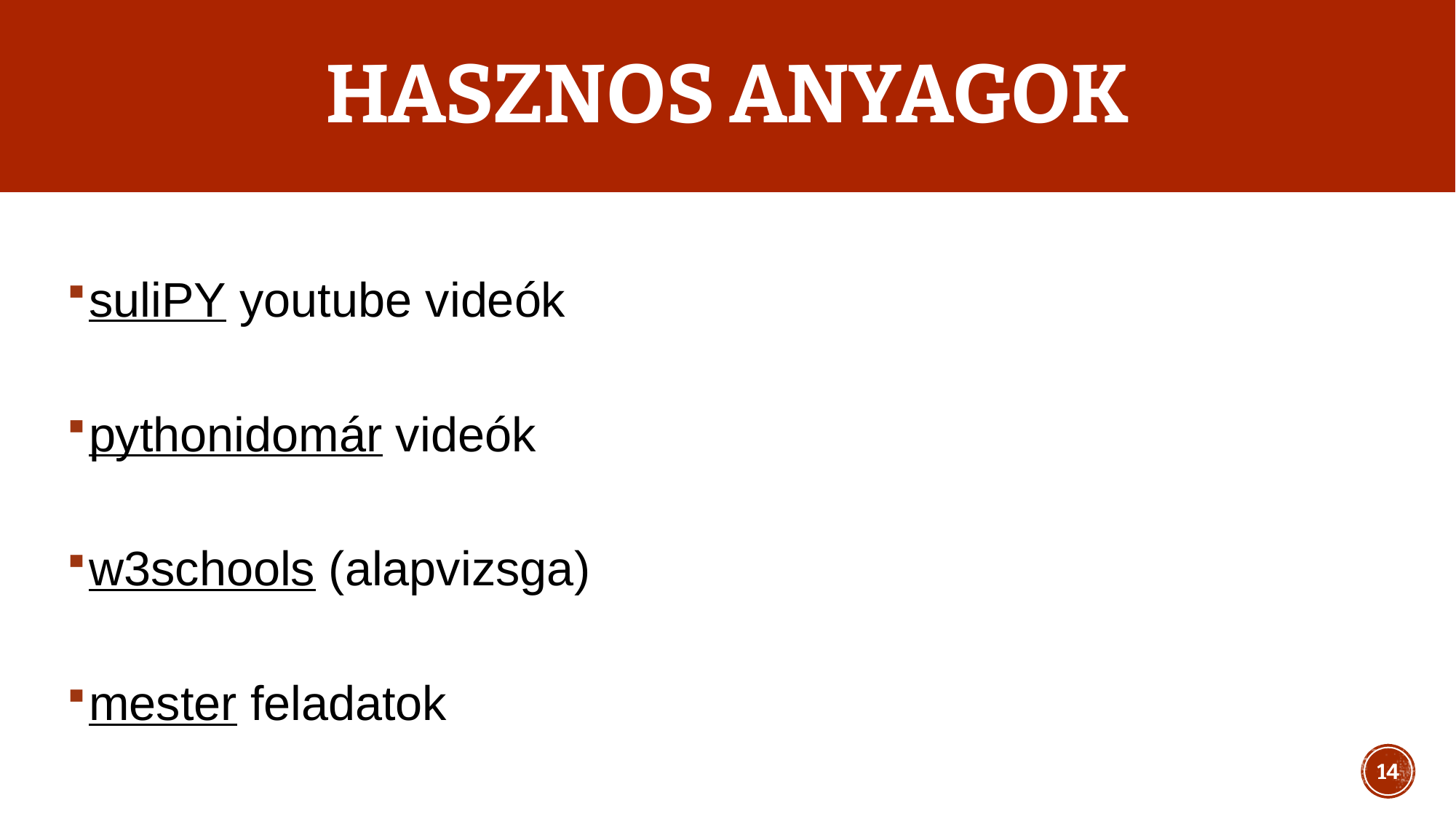

# Hasznos anyagok
suliPY youtube videók
pythonidomár videók
w3schools (alapvizsga)
mester feladatok
14